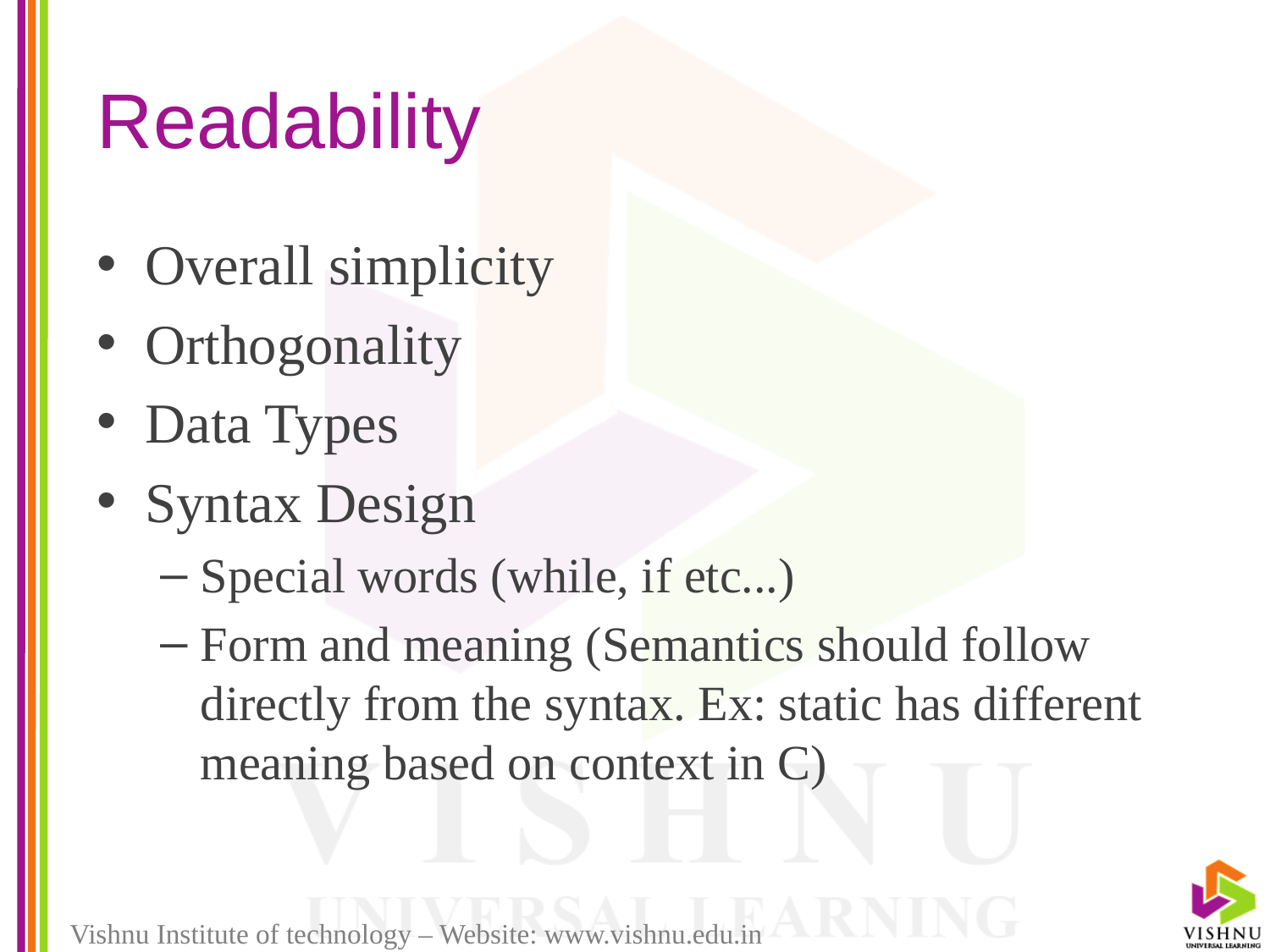

# Readability
Overall simplicity
Orthogonality
Data Types
Syntax Design
Special words (while, if etc...)
Form and meaning (Semantics should follow directly from the syntax. Ex: static has different meaning based on context in C)